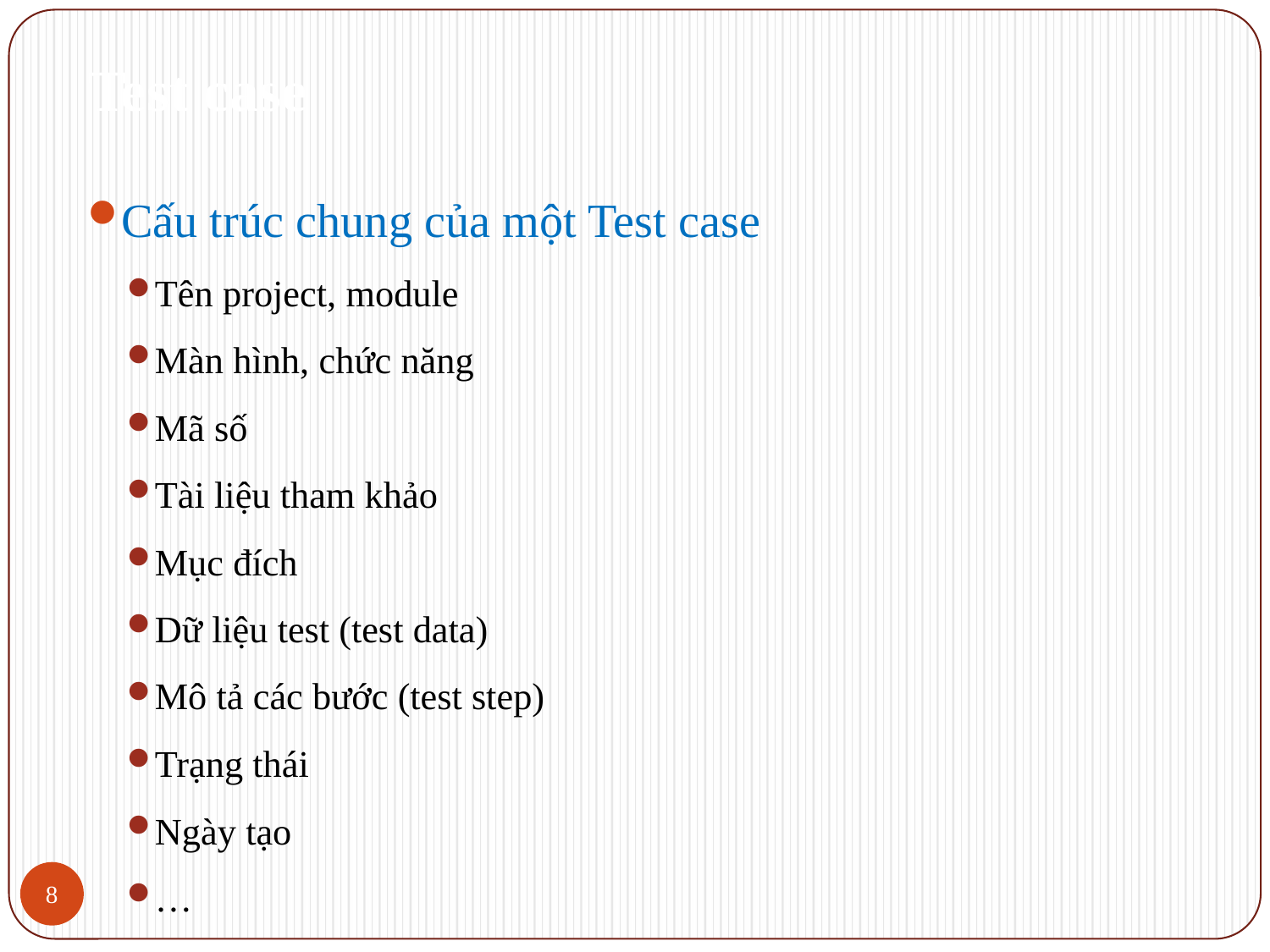

# Test case
Cấu trúc chung của một Test case
Tên project, module
Màn hình, chức năng
Mã số
Tài liệu tham khảo
Mục đích
Dữ liệu test (test data)
Mô tả các bước (test step)
Trạng thái
Ngày tạo
…
8